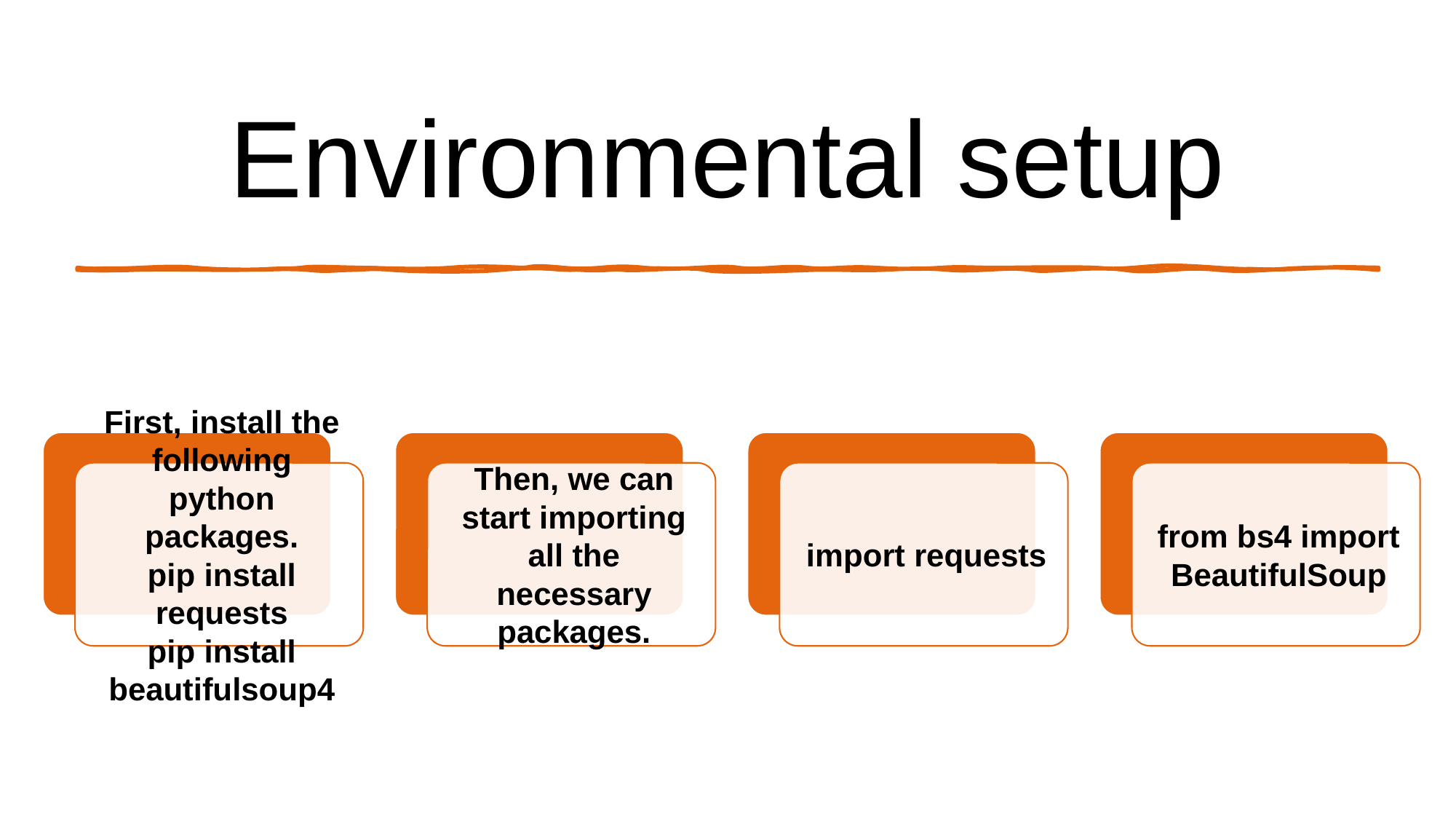

# Environmental setup

First, install the following python packages.
pip install requests
pip install beautifulsoup4
Then, we can start importing all the necessary packages.
import requests
from bs4 import BeautifulSoup